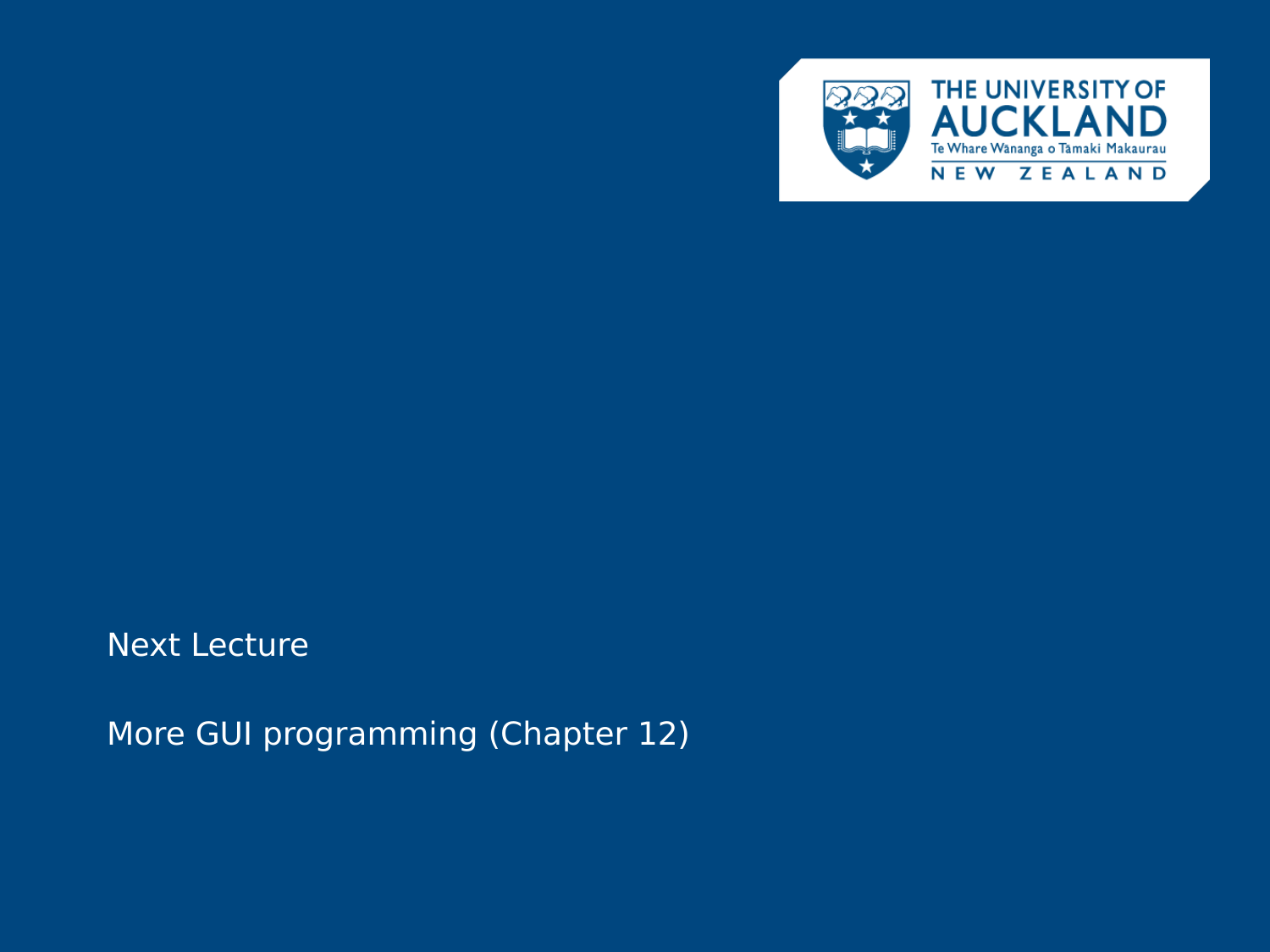

Next Lecture

More GUI programming (Chapter 12)